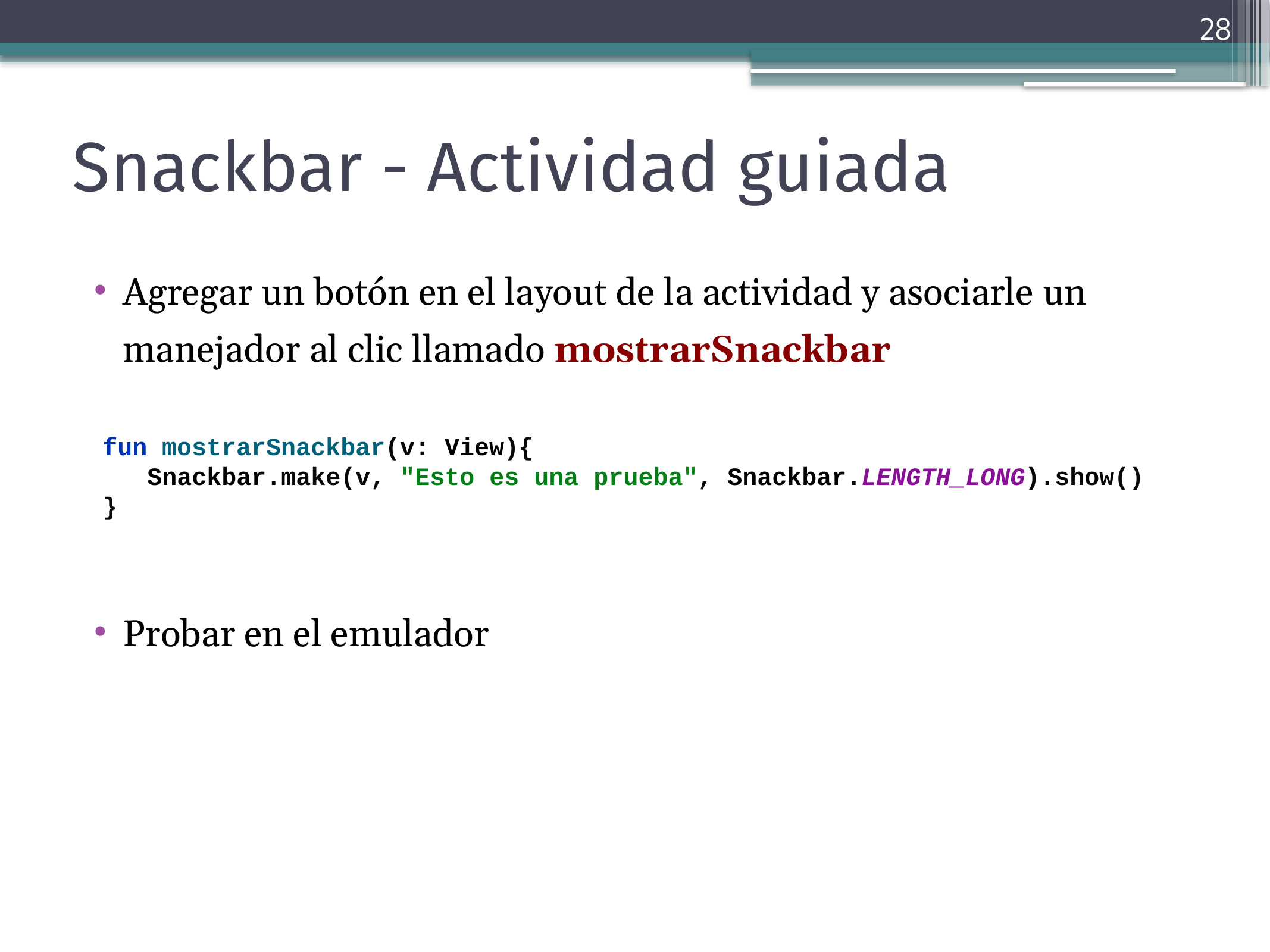

28
Snackbar - Actividad guiada
Agregar un botón en el layout de la actividad y asociarle un manejador al clic llamado mostrarSnackbar

fun mostrarSnackbar(v: View){
   Snackbar.make(v, "Esto es una prueba", Snackbar.LENGTH_LONG).show()
}
Probar en el emulador